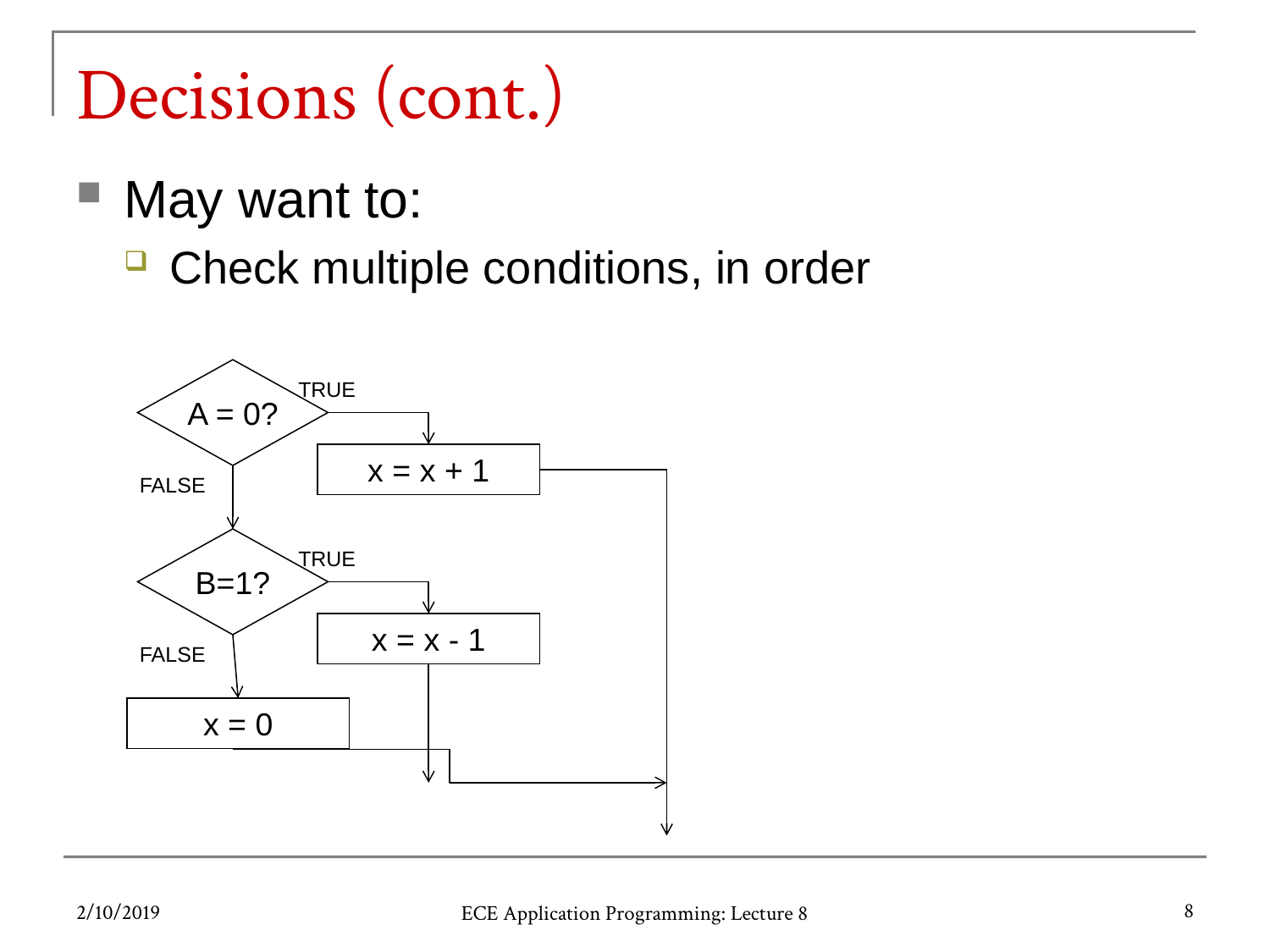

# Decisions (cont.)
May want to:
Check multiple conditions, in order
A = 0?
TRUE
x = x + 1
FALSE
B=1?
TRUE
x = x - 1
FALSE
x = 0
2/10/2019
8
ECE Application Programming: Lecture 8